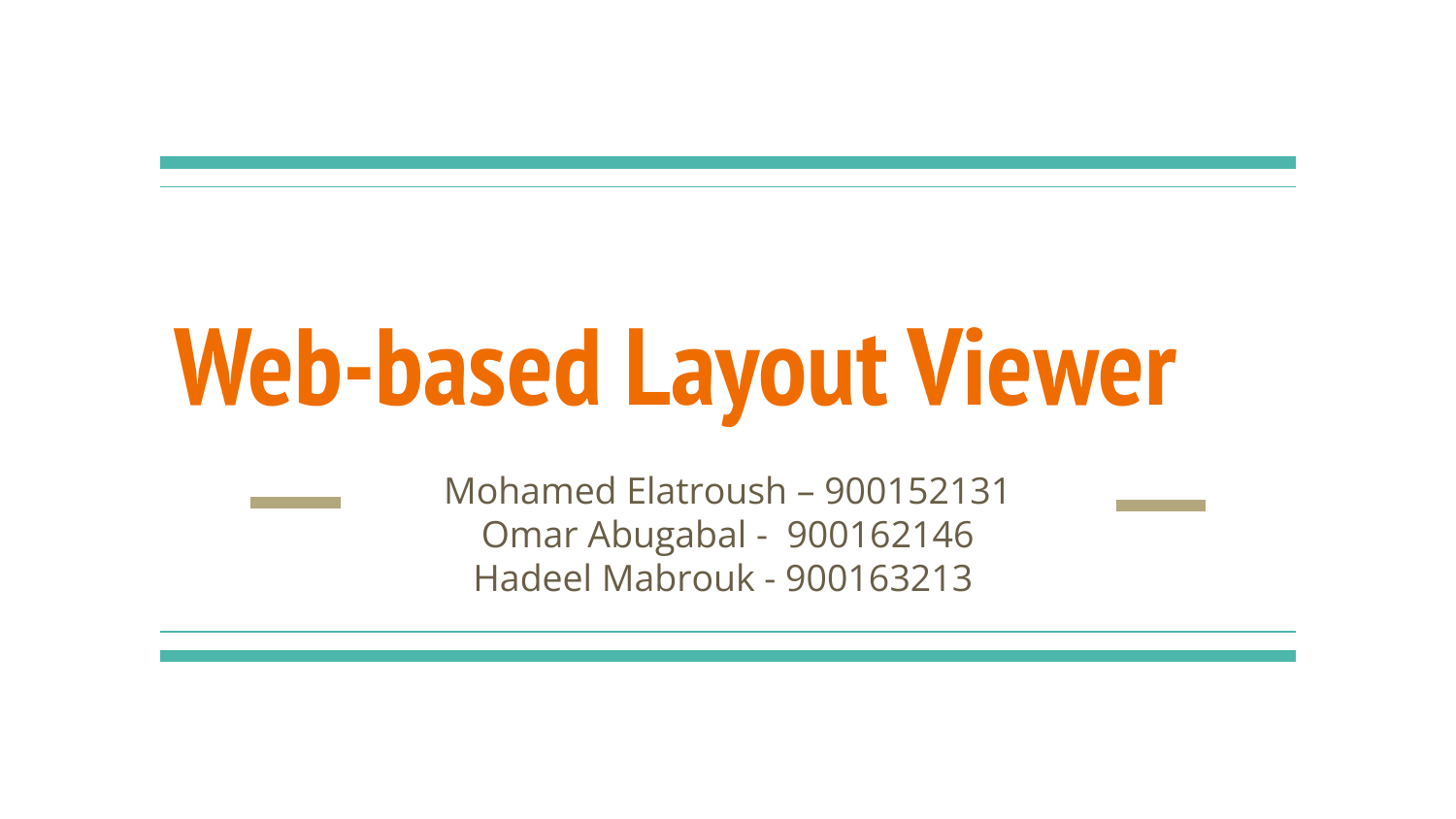

# Web-based Layout Viewer
Mohamed Elatroush – 900152131
Omar Abugabal -  900162146
Hadeel Mabrouk - 900163213